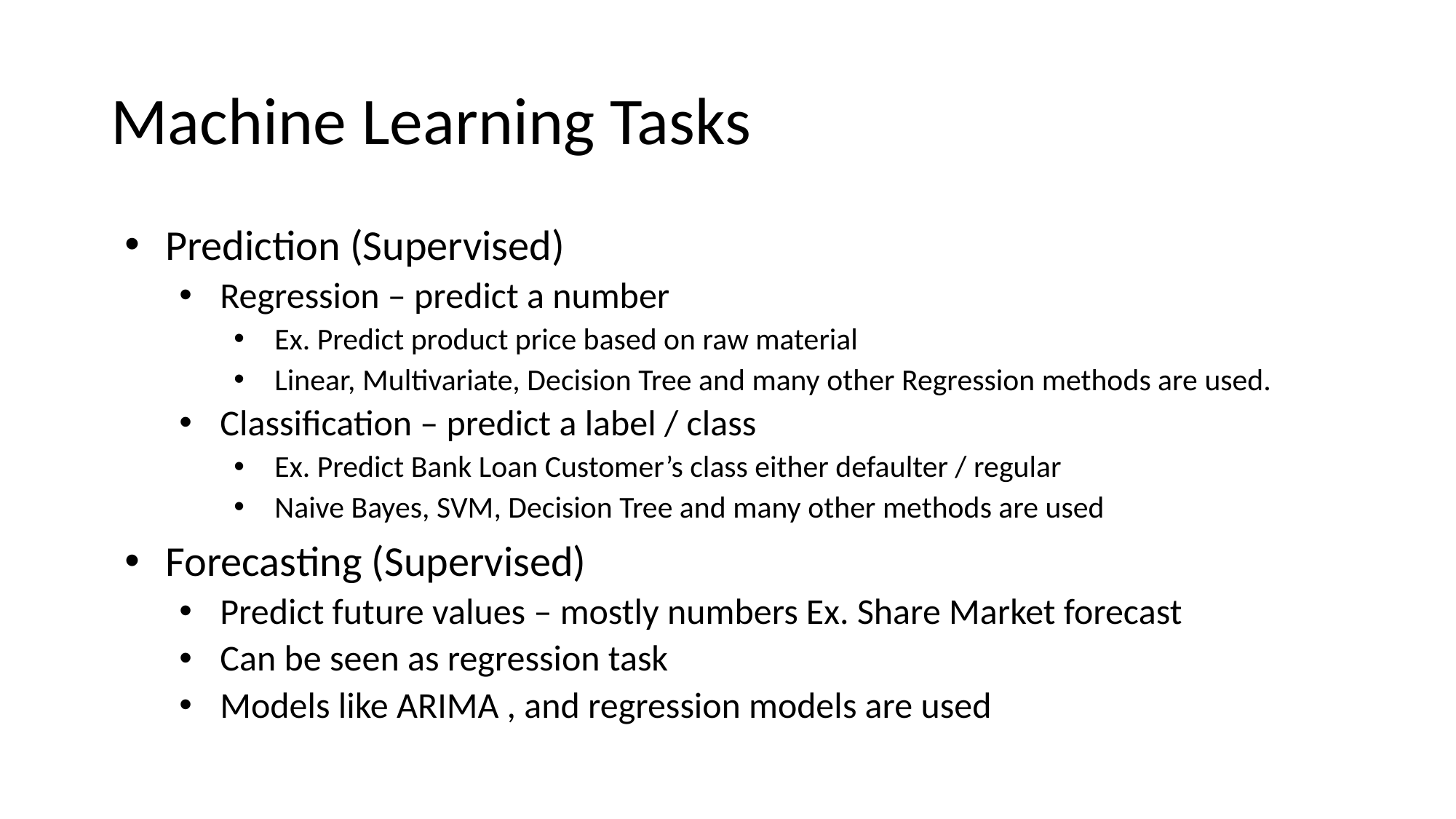

# Machine Learning Tasks
Prediction (Supervised)
Regression – predict a number
Ex. Predict product price based on raw material
Linear, Multivariate, Decision Tree and many other Regression methods are used.
Classification – predict a label / class
Ex. Predict Bank Loan Customer’s class either defaulter / regular
Naive Bayes, SVM, Decision Tree and many other methods are used
Forecasting (Supervised)
Predict future values – mostly numbers Ex. Share Market forecast
Can be seen as regression task
Models like ARIMA , and regression models are used